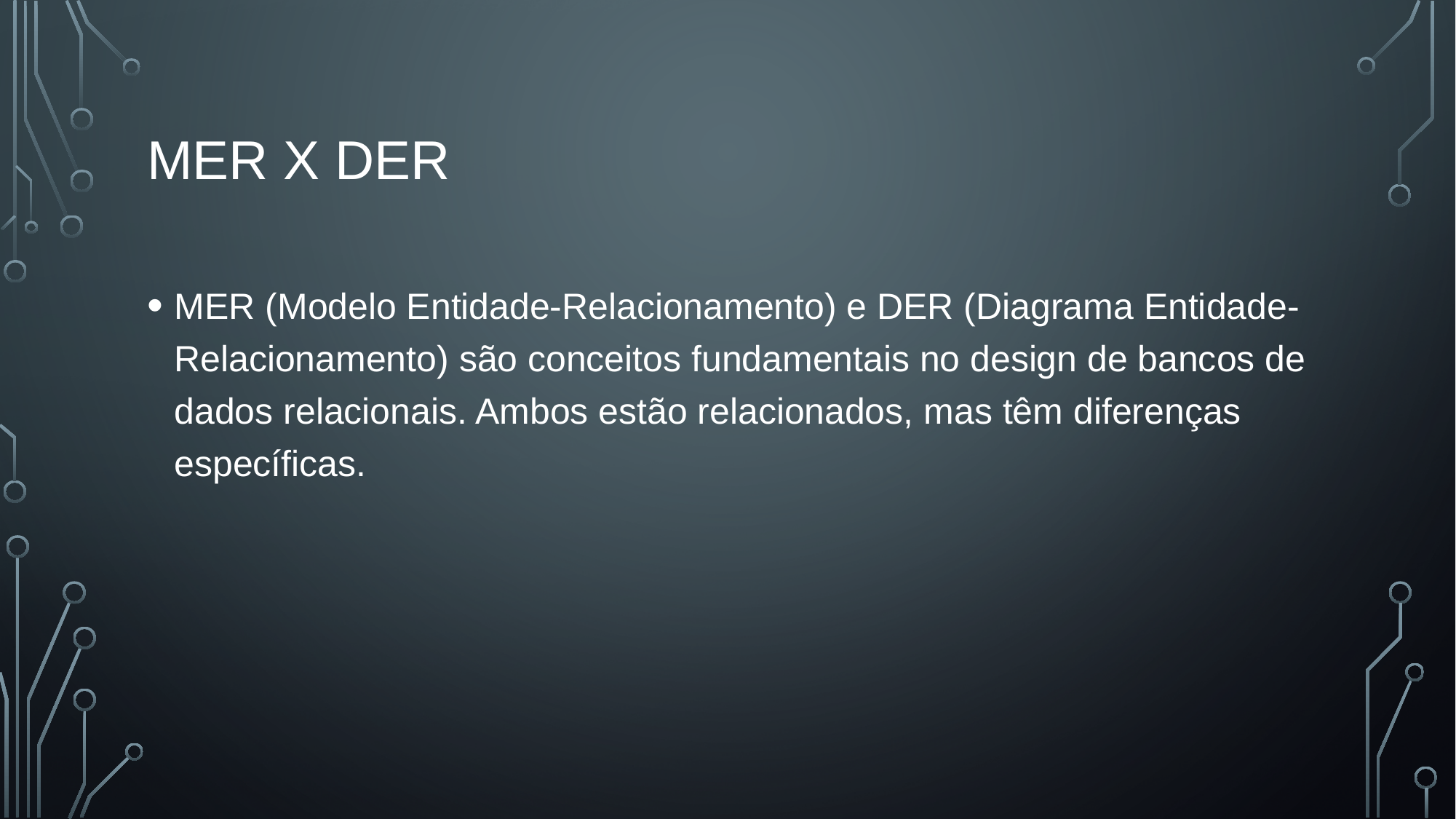

# MER x der
MER (Modelo Entidade-Relacionamento) e DER (Diagrama Entidade-Relacionamento) são conceitos fundamentais no design de bancos de dados relacionais. Ambos estão relacionados, mas têm diferenças específicas.